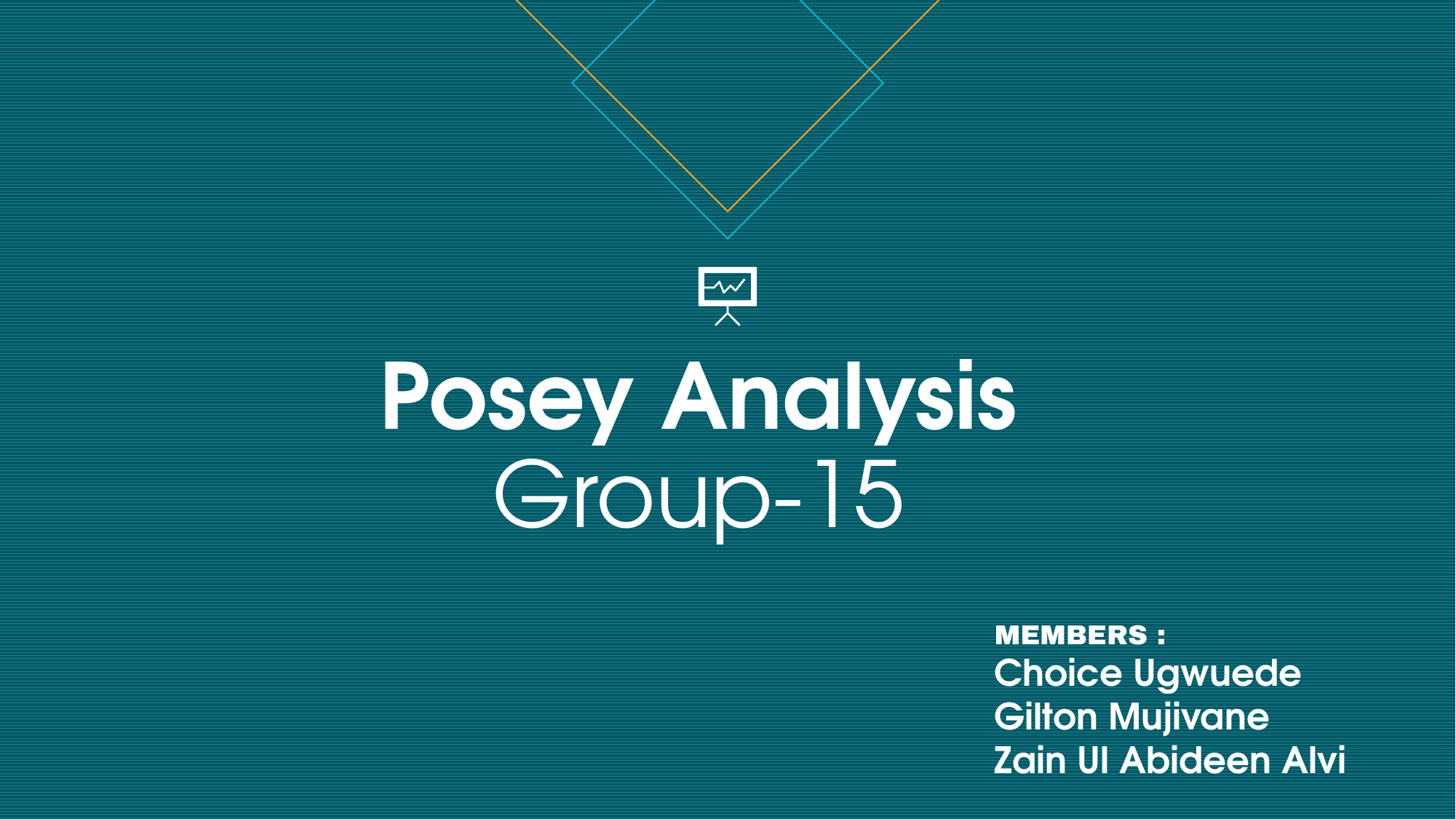

# Posey Analysis Group-15
MEMBERS :
Choice Ugwuede
Gilton Mujivane
Zain Ul Abideen Alvi